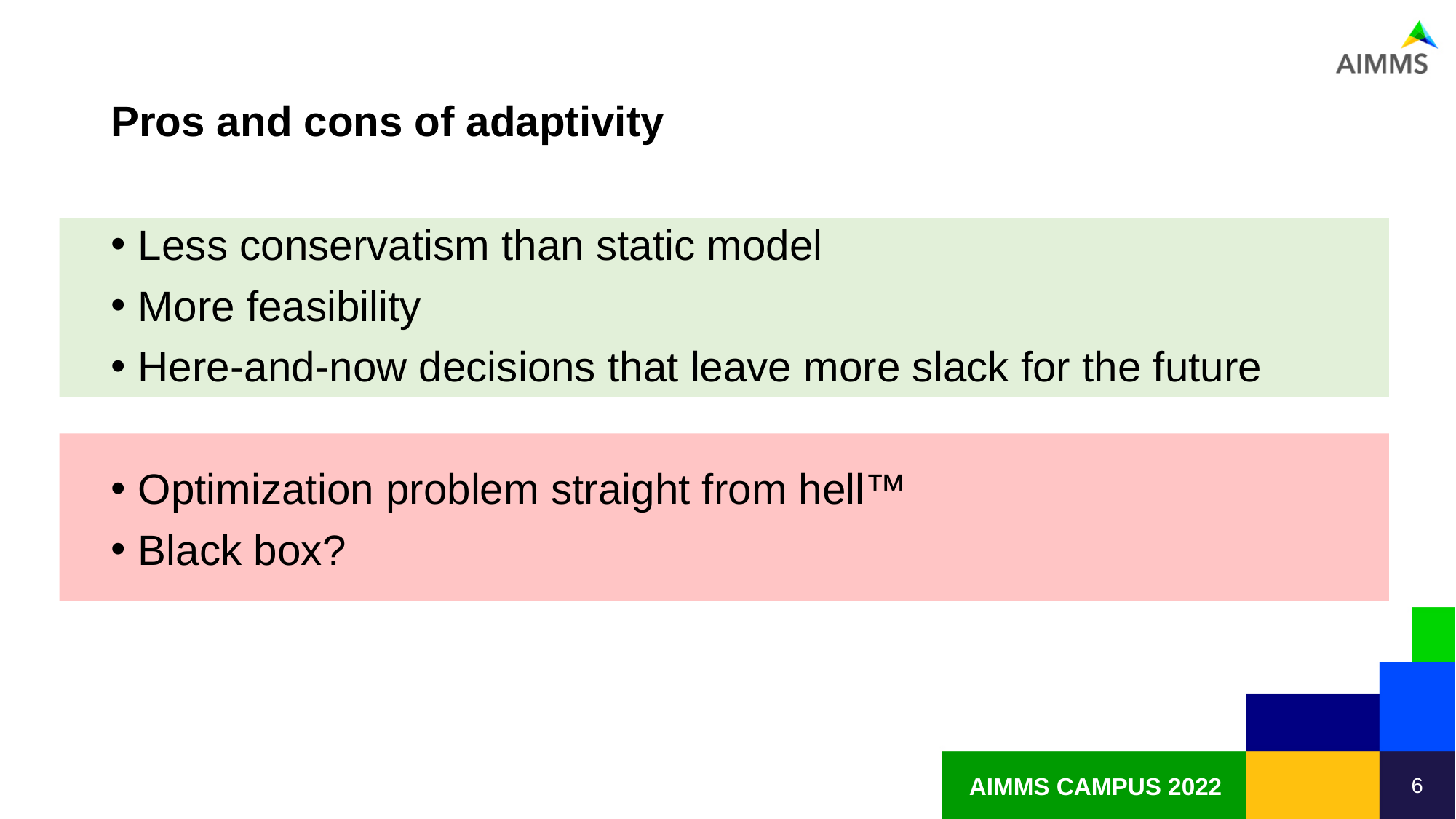

# Pros and cons of adaptivity

Less conservatism than static model
More feasibility
Here-and-now decisions that leave more slack for the future

Optimization problem straight from hell™
Black box?

6